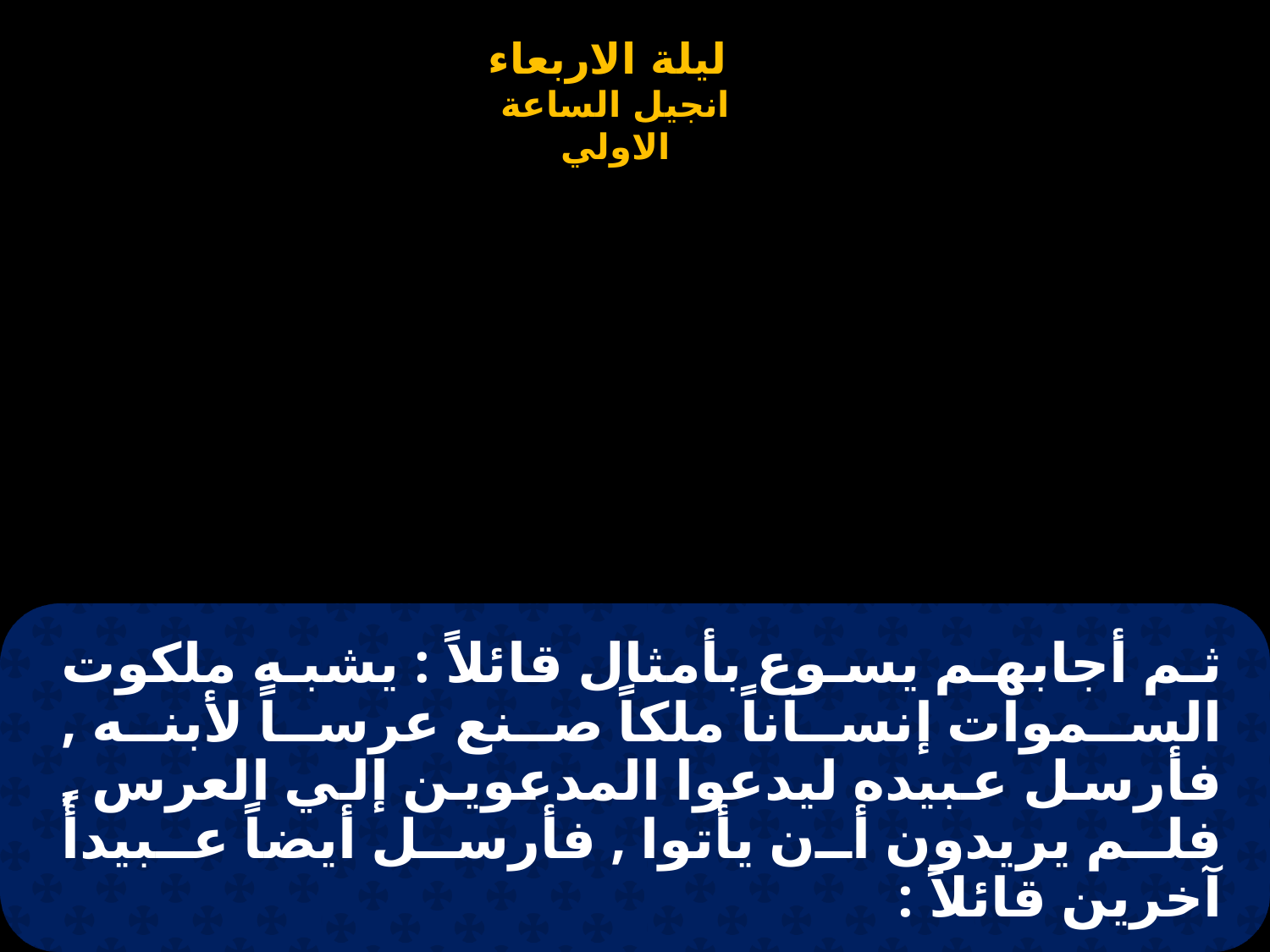

# ثم أجابهم يسوع بأمثال قائلاً : يشبه ملكوت السموات إنساناً ملكاً صنع عرساً لأبنه , فأرسل عبيده ليدعوا المدعوين إلي العرس , فلم يريدون أن يأتوا , فأرسل أيضاً عبيدأً آخرين قائلاً :